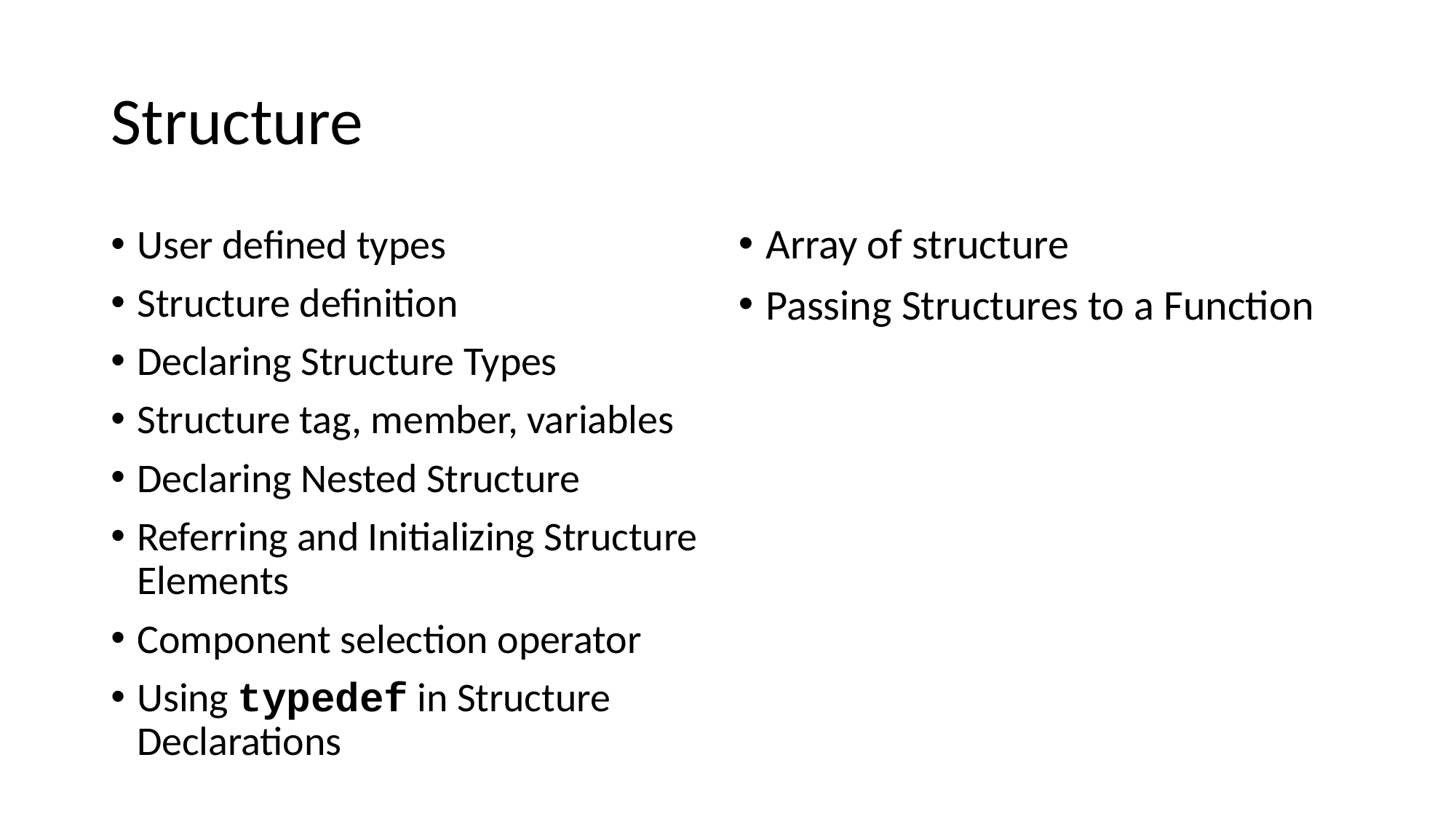

# Structure
Array of structure
Passing Structures to a Function
User defined types
Structure definition
Declaring Structure Types
Structure tag, member, variables
Declaring Nested Structure
Referring and Initializing Structure Elements
Component selection operator
Using typedef in Structure Declarations